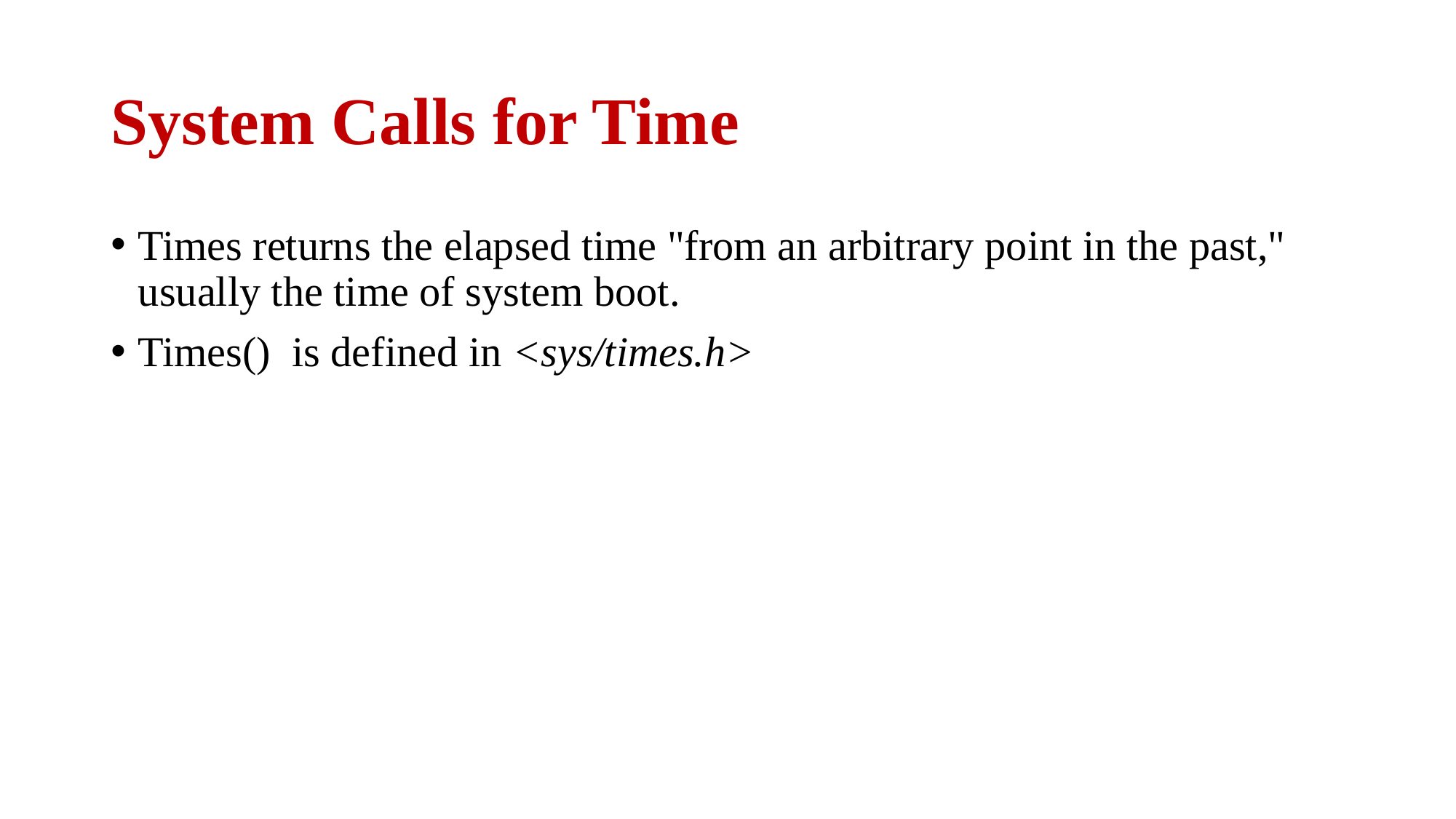

# System Calls for Time
Times returns the elapsed time "from an arbitrary point in the past," usually the time of system boot.
Times()  is defined in <sys/times.h>